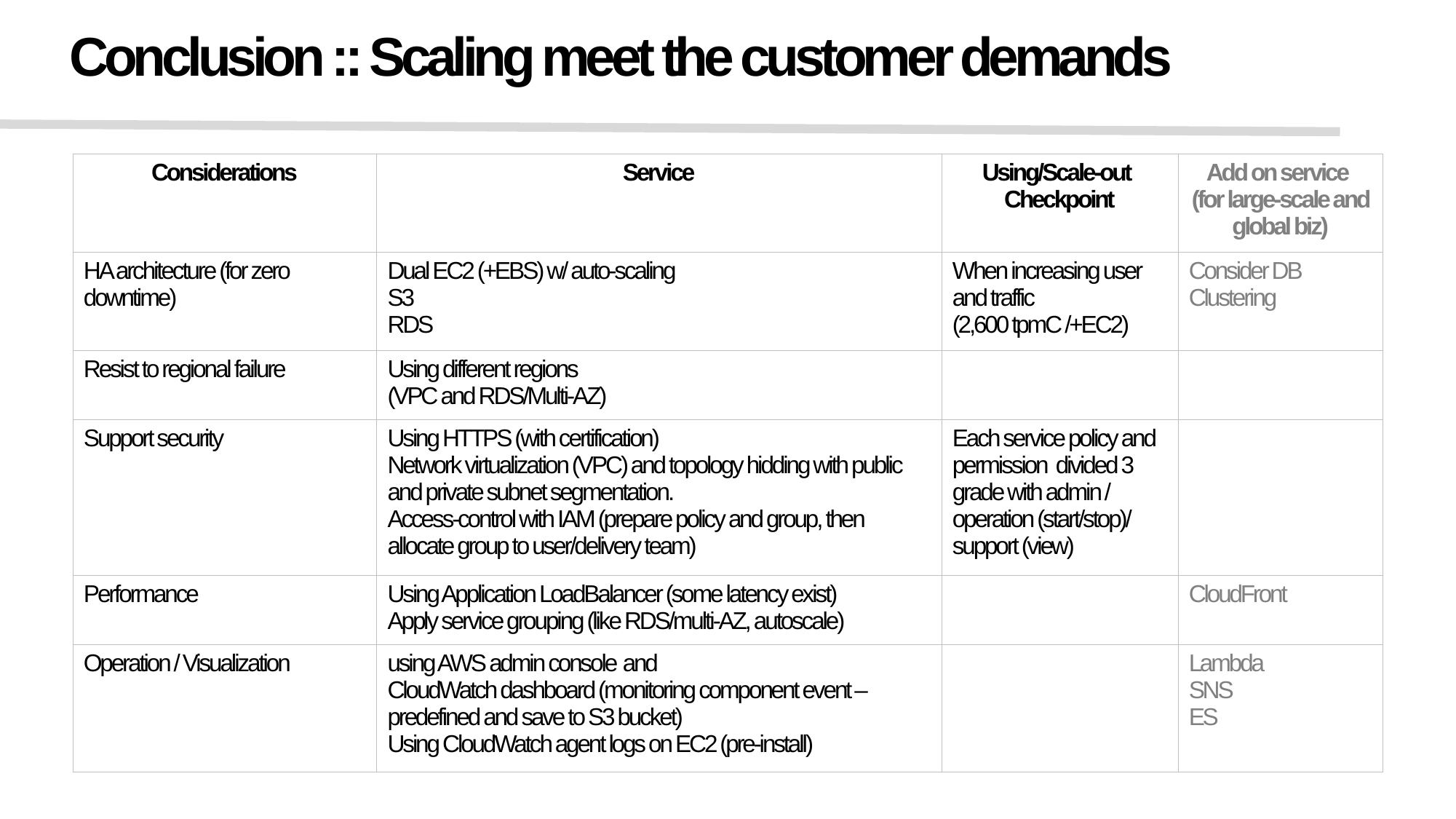

Conclusion :: Scaling meet the customer demands
| Considerations | Service | Using/Scale-out Checkpoint | Add on service (for large-scale and global biz) |
| --- | --- | --- | --- |
| HA architecture (for zero downtime) | Dual EC2 (+EBS) w/ auto-scaling S3 RDS | When increasing user and traffic (2,600 tpmC /+EC2) | Consider DB Clustering |
| Resist to regional failure | Using different regions (VPC and RDS/Multi-AZ) |  |  |
| Support security | Using HTTPS (with certification) Network virtualization (VPC) and topology hidding with public and private subnet segmentation. Access-control with IAM (prepare policy and group, then allocate group to user/delivery team) | Each service policy and permission divided 3 grade with admin / operation (start/stop)/ support (view) |  |
| Performance | Using Application LoadBalancer (some latency exist) Apply service grouping (like RDS/multi-AZ, autoscale) |  | CloudFront |
| Operation / Visualization | using AWS admin console and CloudWatch dashboard (monitoring component event – predefined and save to S3 bucket) Using CloudWatch agent logs on EC2 (pre-install) |  | Lambda SNS ES |